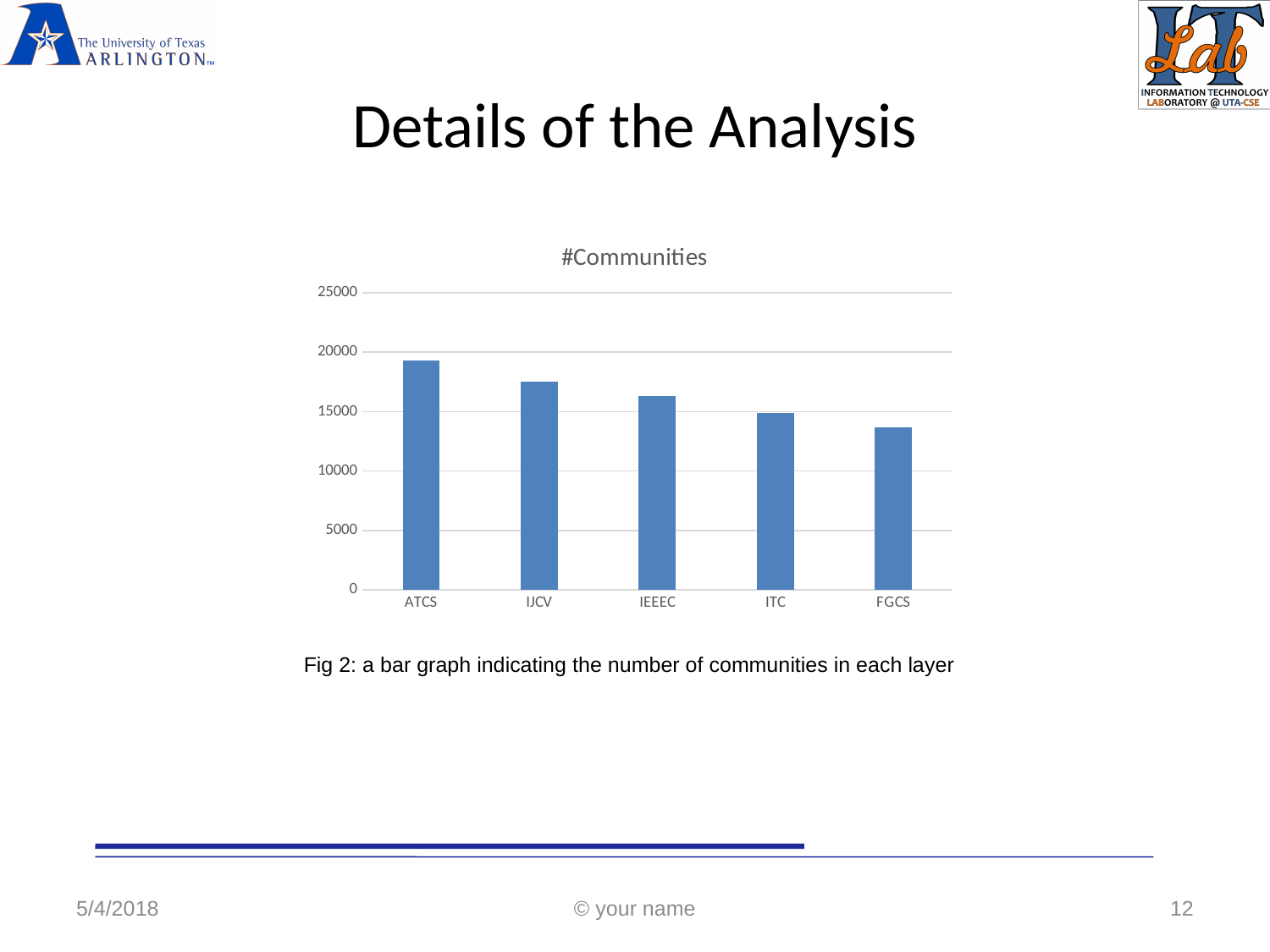

# Details of the Analysis

### Chart:

| Category | #Communities |
|---|---|
| ATCS | 19279.0 |
| IJCV | 17502.0 |
| IEEEC | 16314.0 |
| ITC | 14899.0 |
| FGCS | 13674.0 |
Fig 2: a bar graph indicating the number of communities in each layer
5/4/2018
© your name
12